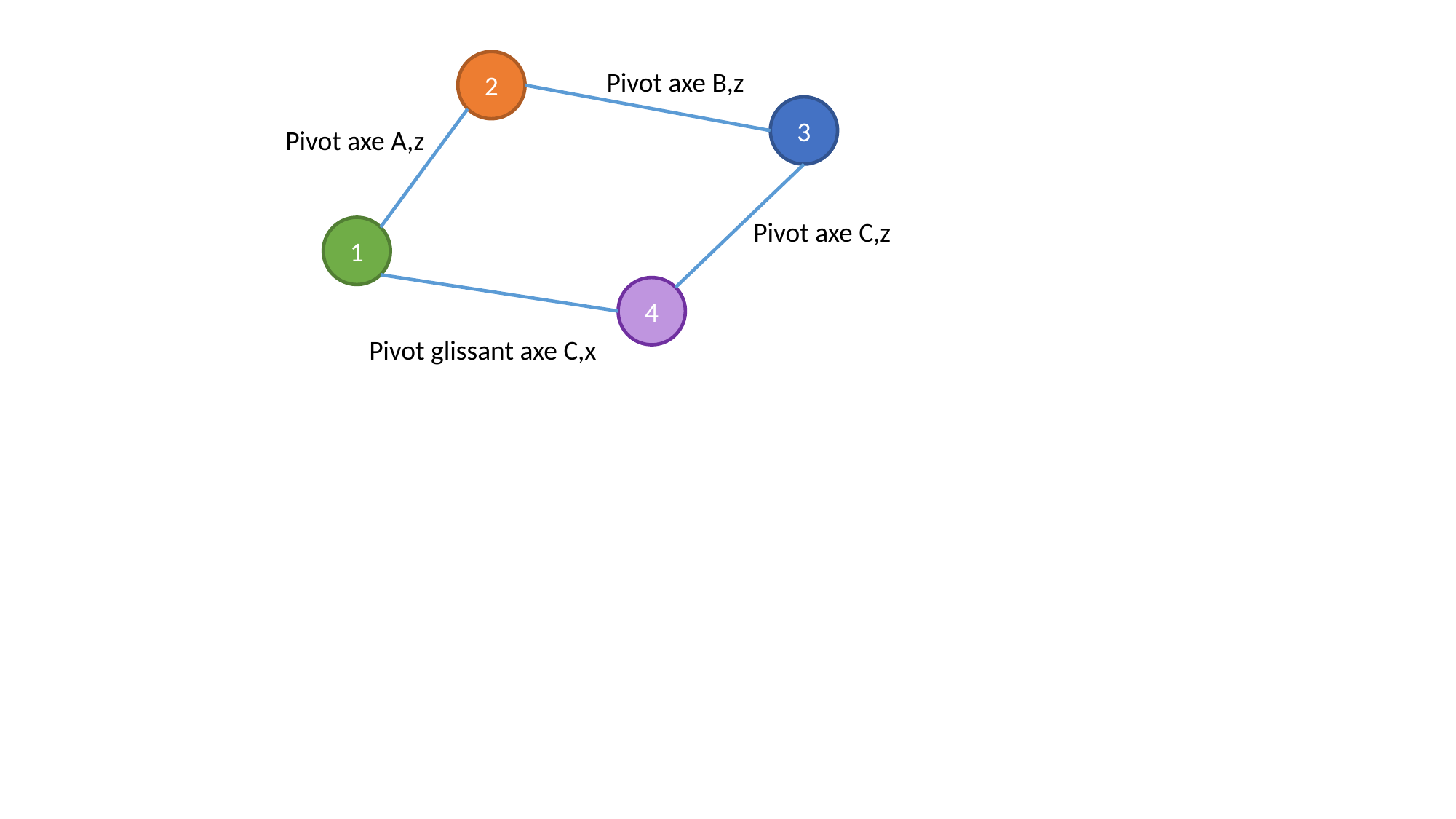

2
Pivot axe B,z
3
Pivot axe A,z
Pivot axe C,z
1
4
Pivot glissant axe C,x